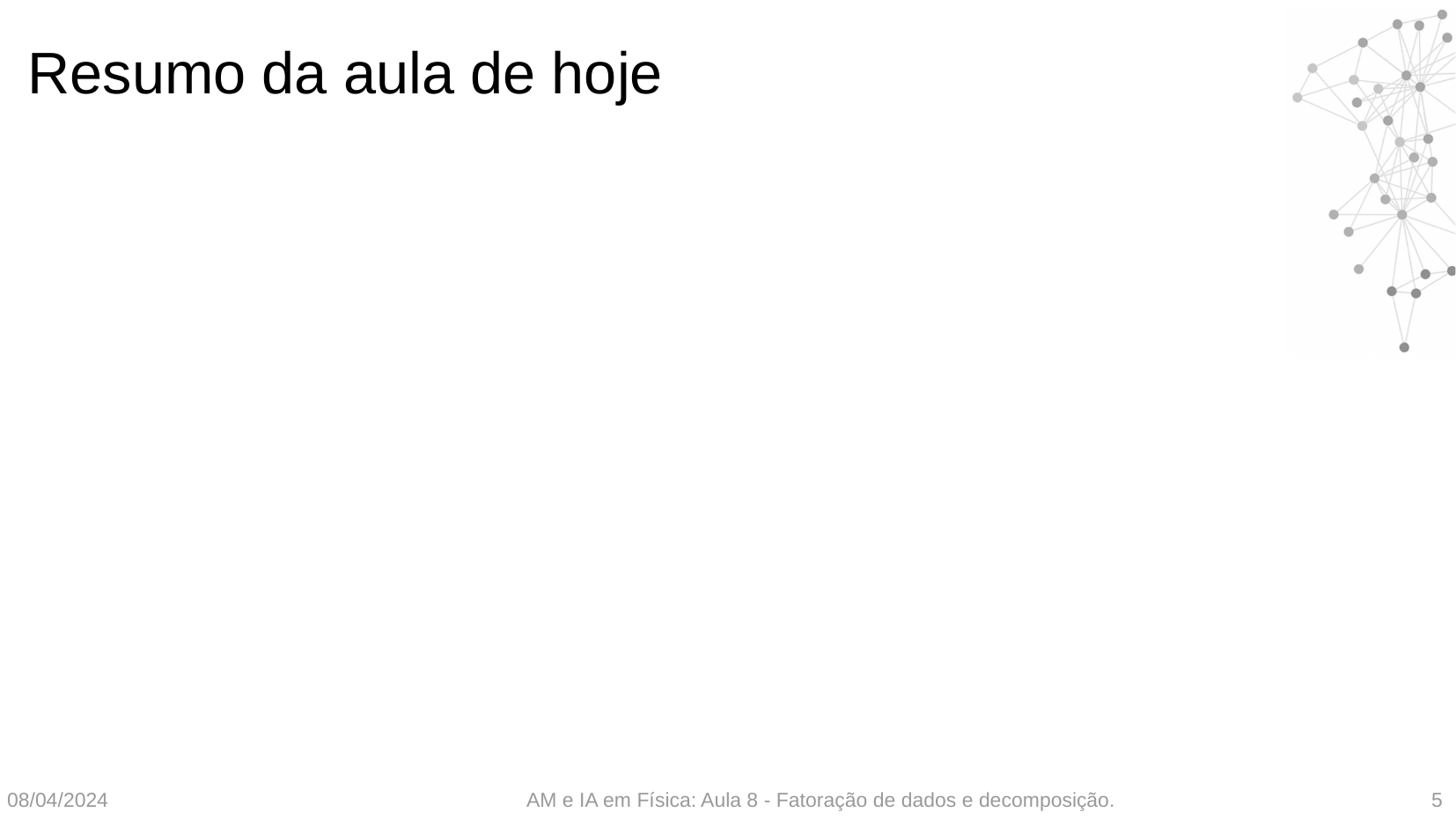

# Resumo da aula de hoje

AM e IA em Física: Aula 8 - Fatoração de dados e decomposição.
08/04/2024
5